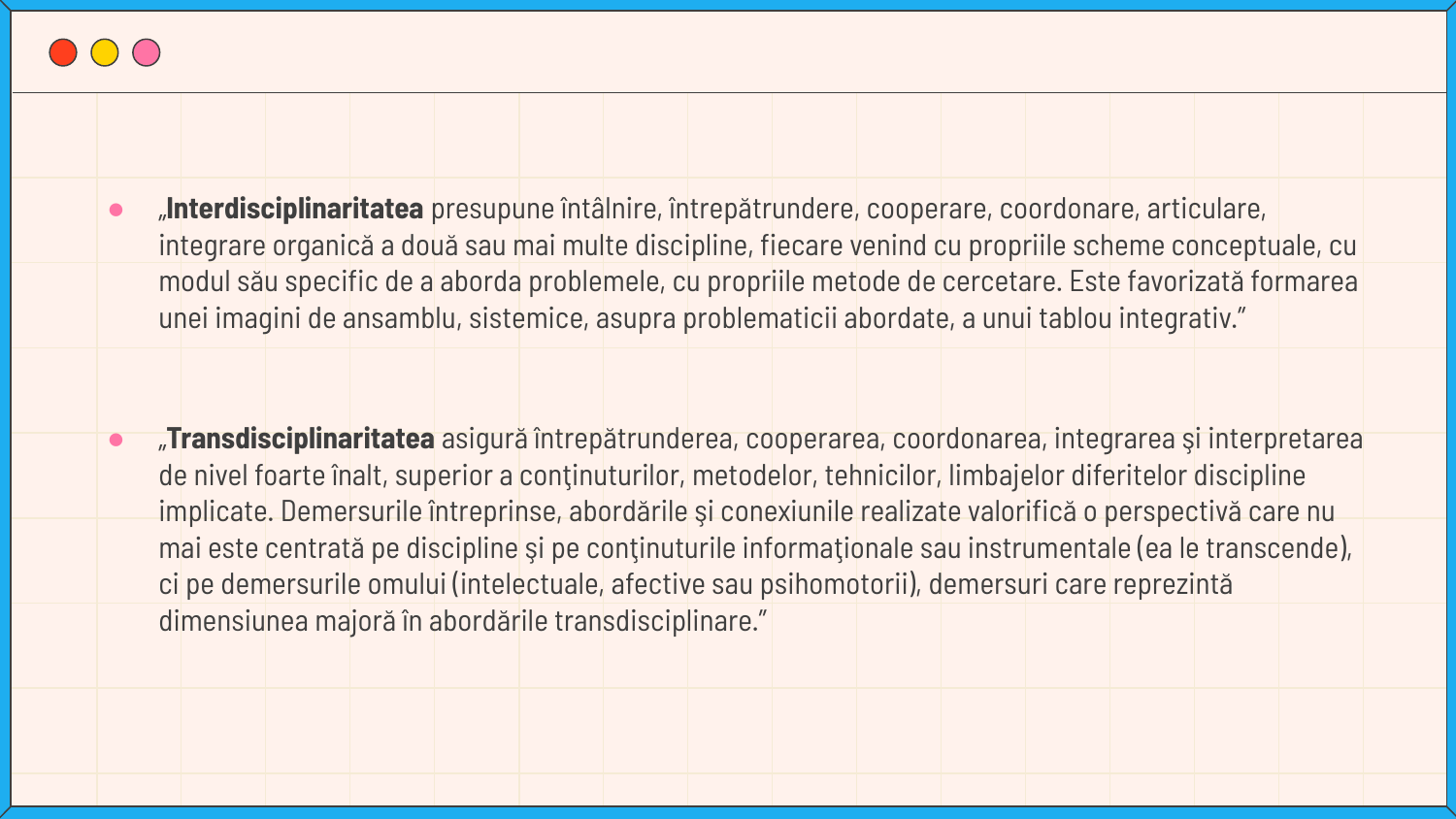

„Interdisciplinaritatea presupune întâlnire, întrepătrundere, cooperare, coordonare, articulare, integrare organică a două sau mai multe discipline, fiecare venind cu propriile scheme conceptuale, cu modul său specific de a aborda problemele, cu propriile metode de cercetare. Este favorizată formarea unei imagini de ansamblu, sistemice, asupra problematicii abordate, a unui tablou integrativ.”

„Transdisciplinaritatea asigură întrepătrunderea, cooperarea, coordonarea, integrarea şi interpretarea de nivel foarte înalt, superior a conţinuturilor, metodelor, tehnicilor, limbajelor diferitelor discipline implicate. Demersurile întreprinse, abordările şi conexiunile realizate valorifică o perspectivă care nu mai este centrată pe discipline şi pe conţinuturile informaţionale sau instrumentale (ea le transcende), ci pe demersurile omului (intelectuale, afective sau psihomotorii), demersuri care reprezintă dimensiunea majoră în abordările transdisciplinare.”